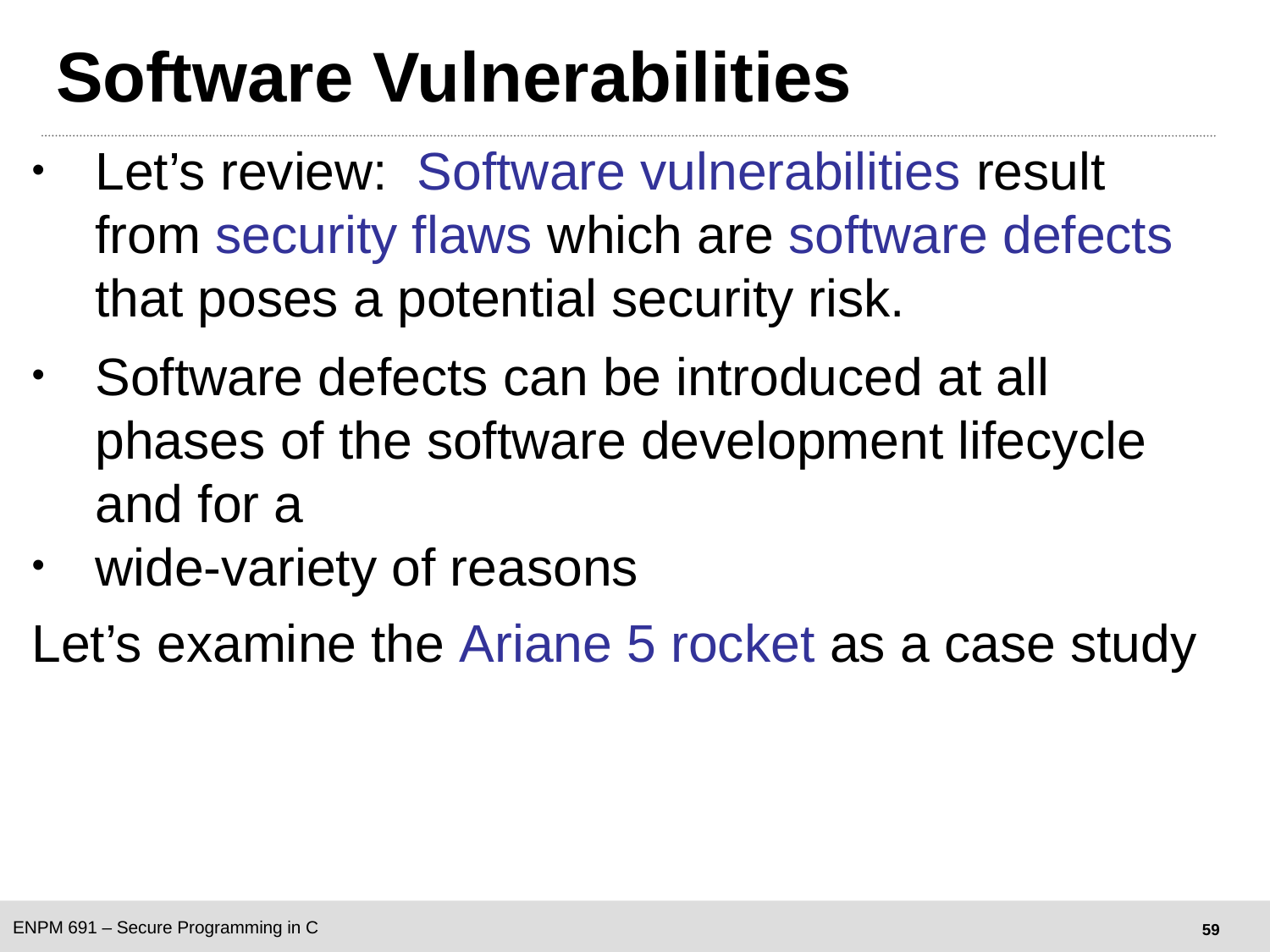

# Software Vulnerabilities
Let’s review:  Software vulnerabilities result from security flaws which are software defects that poses a potential security risk.

Software defects can be introduced at all phases of the software development lifecycle and for a
wide-variety of reasons

Let’s examine the Ariane 5 rocket as a case study